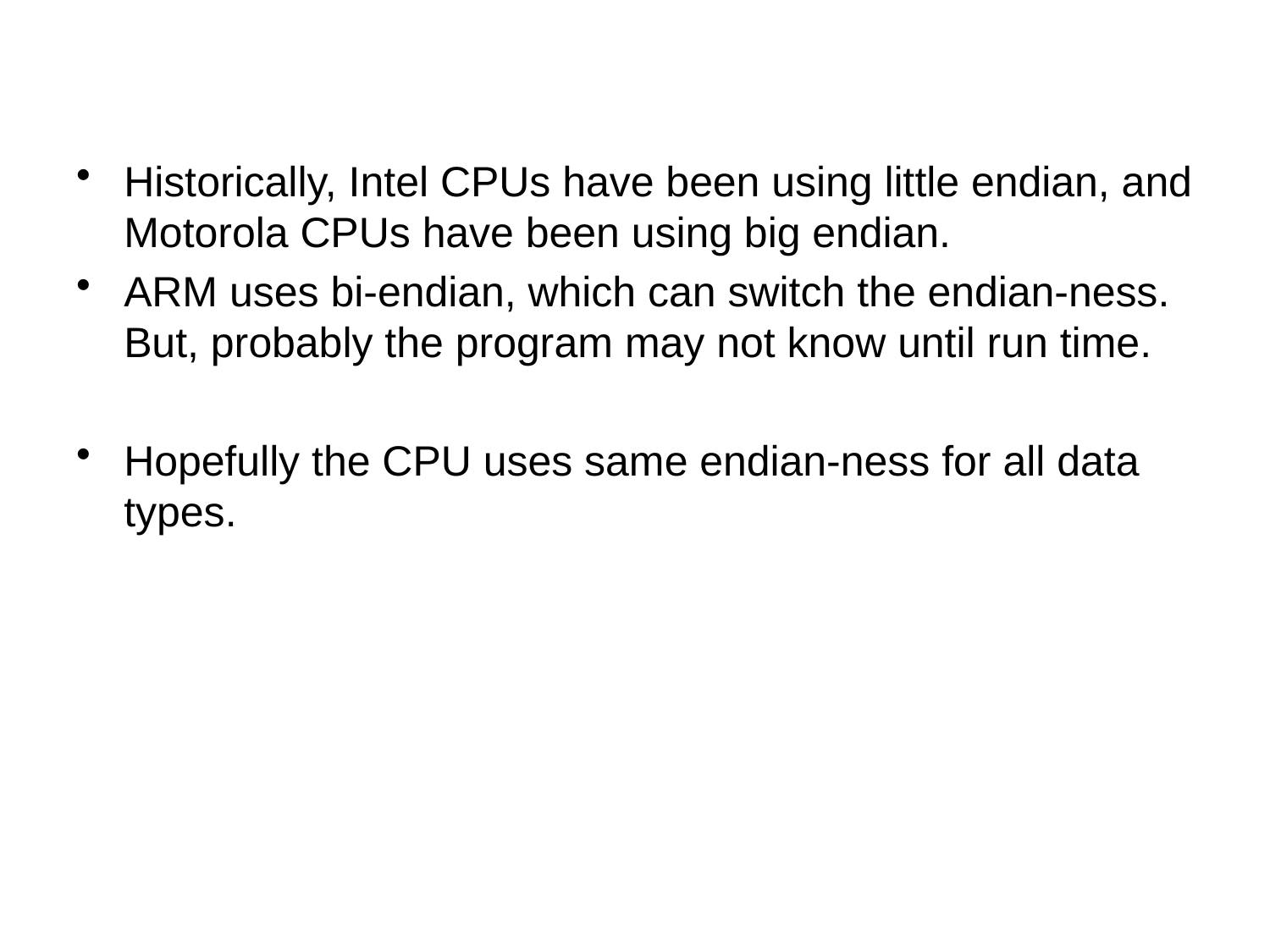

#
Historically, Intel CPUs have been using little endian, and Motorola CPUs have been using big endian.
ARM uses bi-endian, which can switch the endian-ness.  But, probably the program may not know until run time.

Hopefully the CPU uses same endian-ness for all data types.